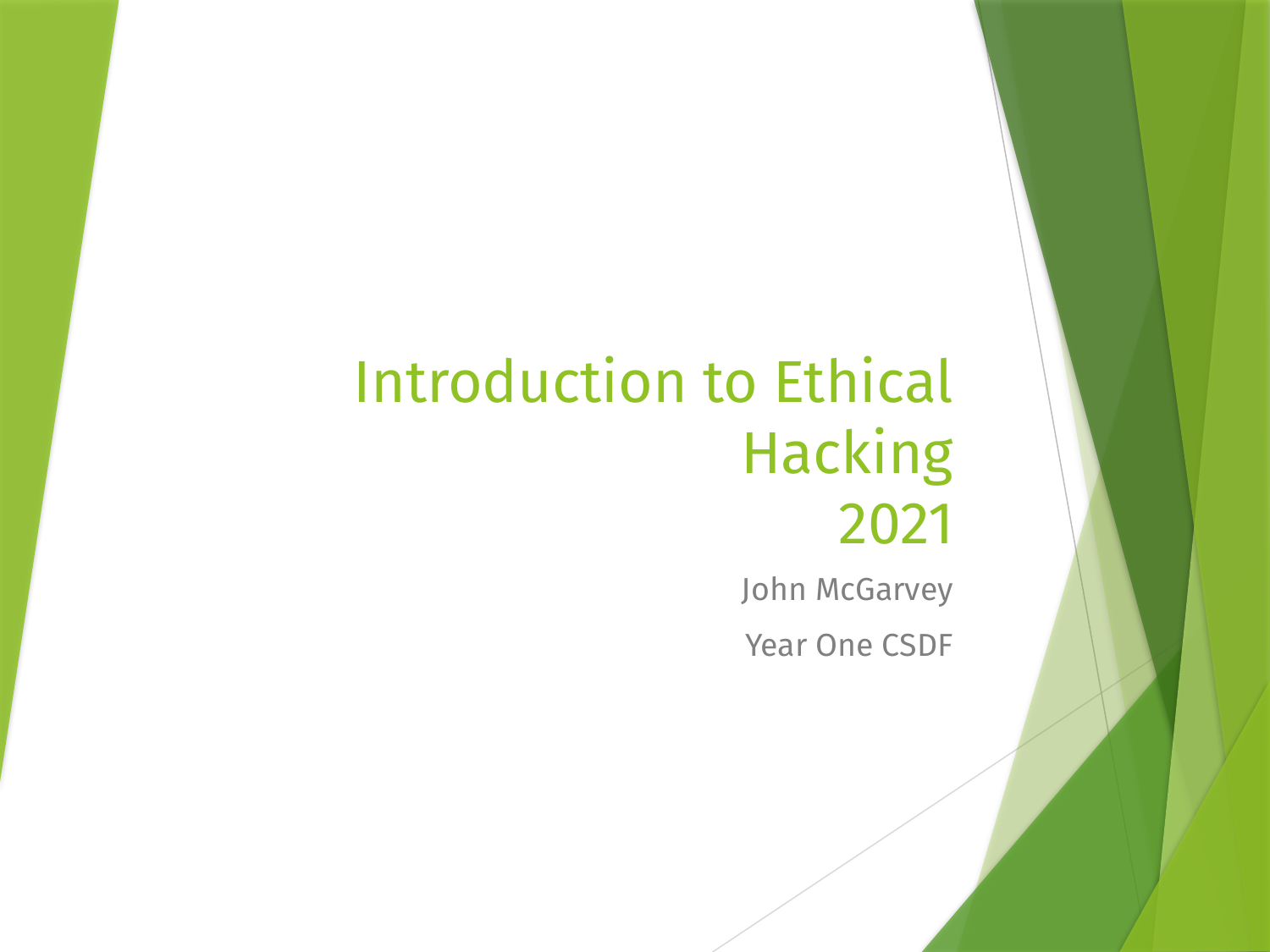

# Introduction to Ethical Hacking 2021
John McGarvey
Year One CSDF